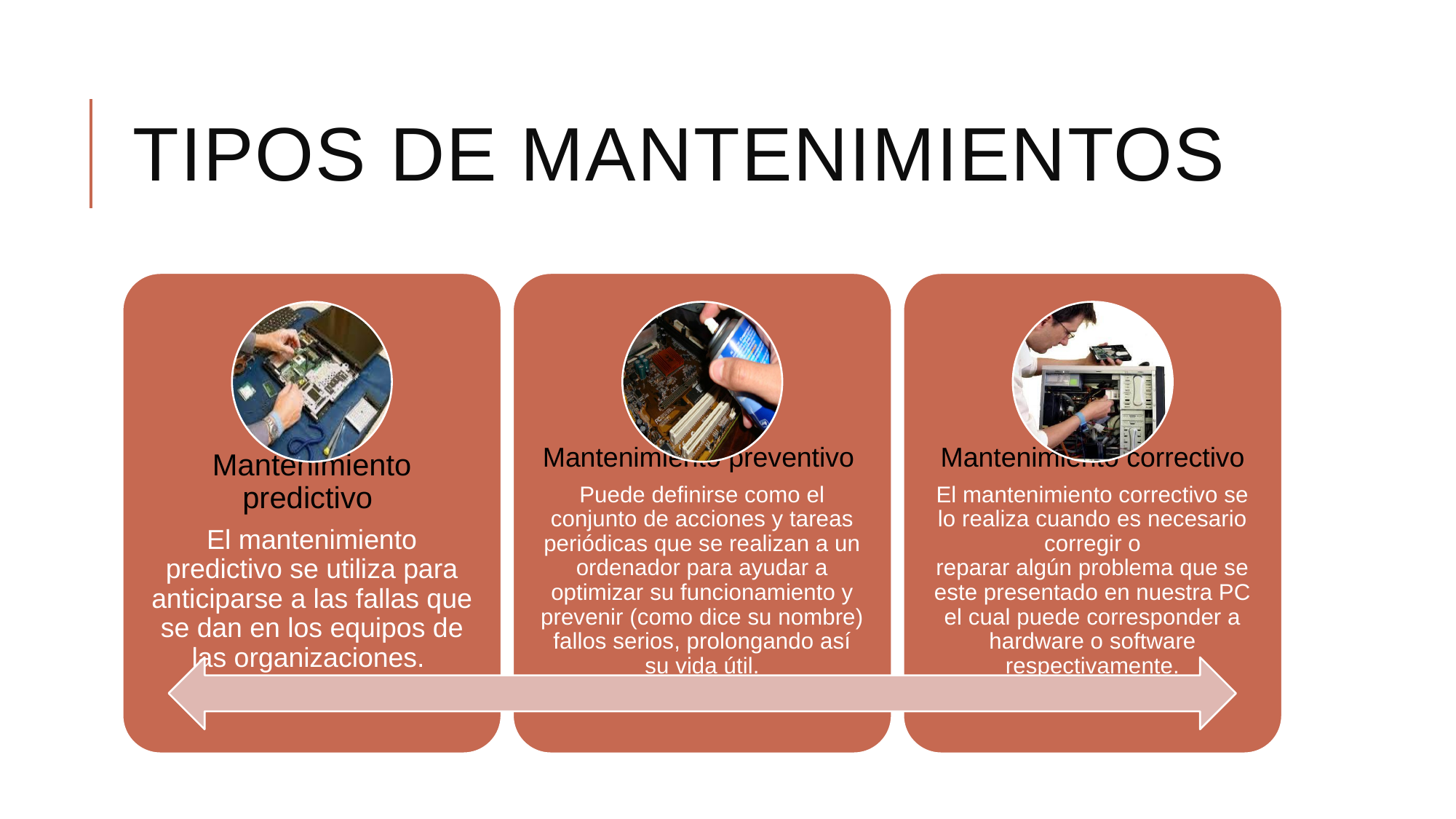

# Tipos de mantenimientos
Mantenimiento predictivo
El mantenimiento predictivo se utiliza para anticiparse a las fallas que se dan en los equipos de las organizaciones.
Mantenimiento preventivo
Puede definirse como el conjunto de acciones y tareas periódicas que se realizan a un ordenador para ayudar a optimizar su funcionamiento y prevenir (como dice su nombre) fallos serios, prolongando así su vida útil.
Mantenimiento correctivo
El mantenimiento correctivo se lo realiza cuando es necesario corregir o reparar algún problema que se este presentado en nuestra PC el cual puede corresponder a hardware o software respectivamente.